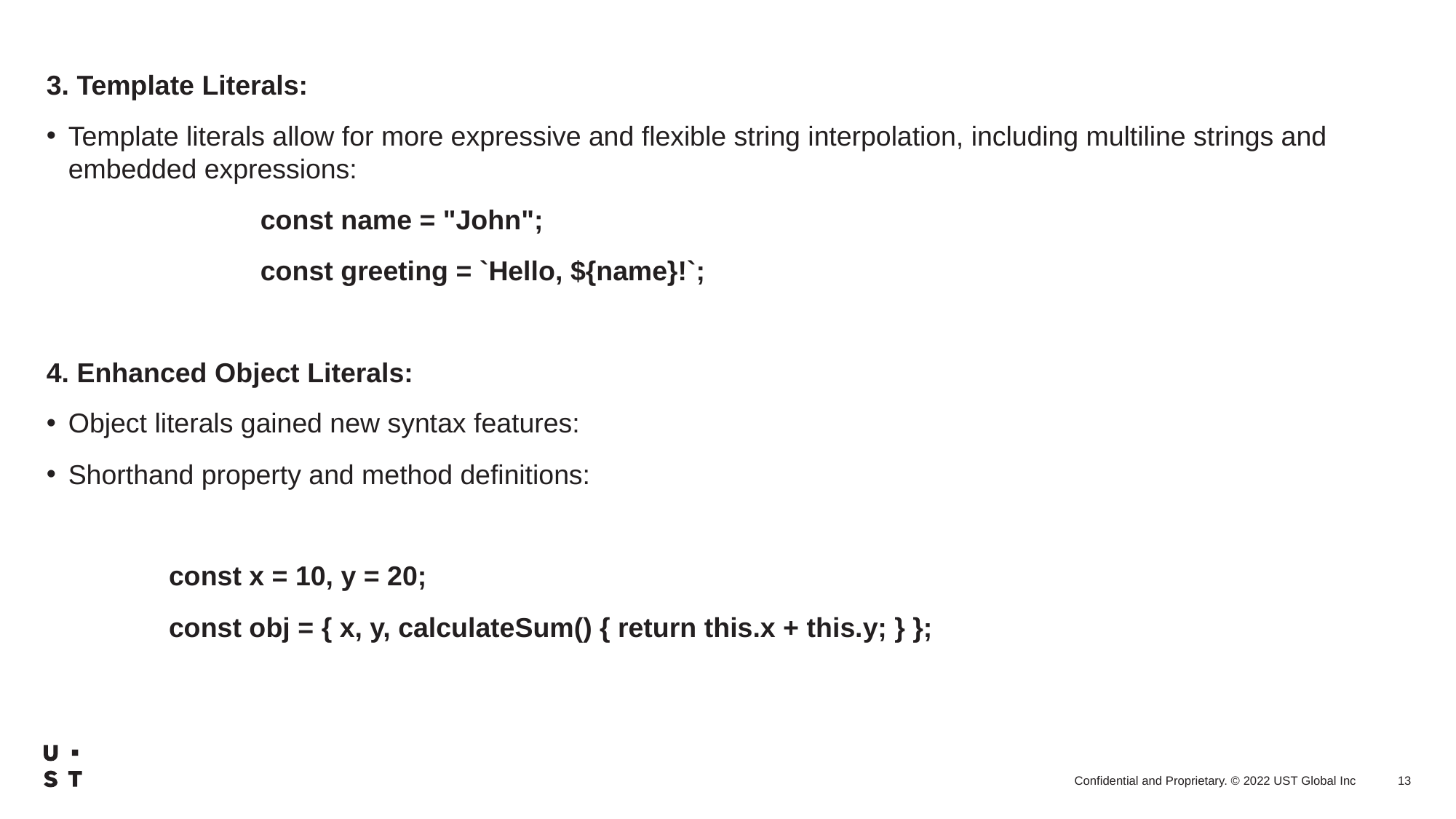

3. Template Literals:
Template literals allow for more expressive and flexible string interpolation, including multiline strings and embedded expressions:
                            const name = "John";
                            const greeting = `Hello, ${name}!`;

4. Enhanced Object Literals:
Object literals gained new syntax features:
Shorthand property and method definitions:

                const x = 10, y = 20;
                const obj = { x, y, calculateSum() { return this.x + this.y; } };